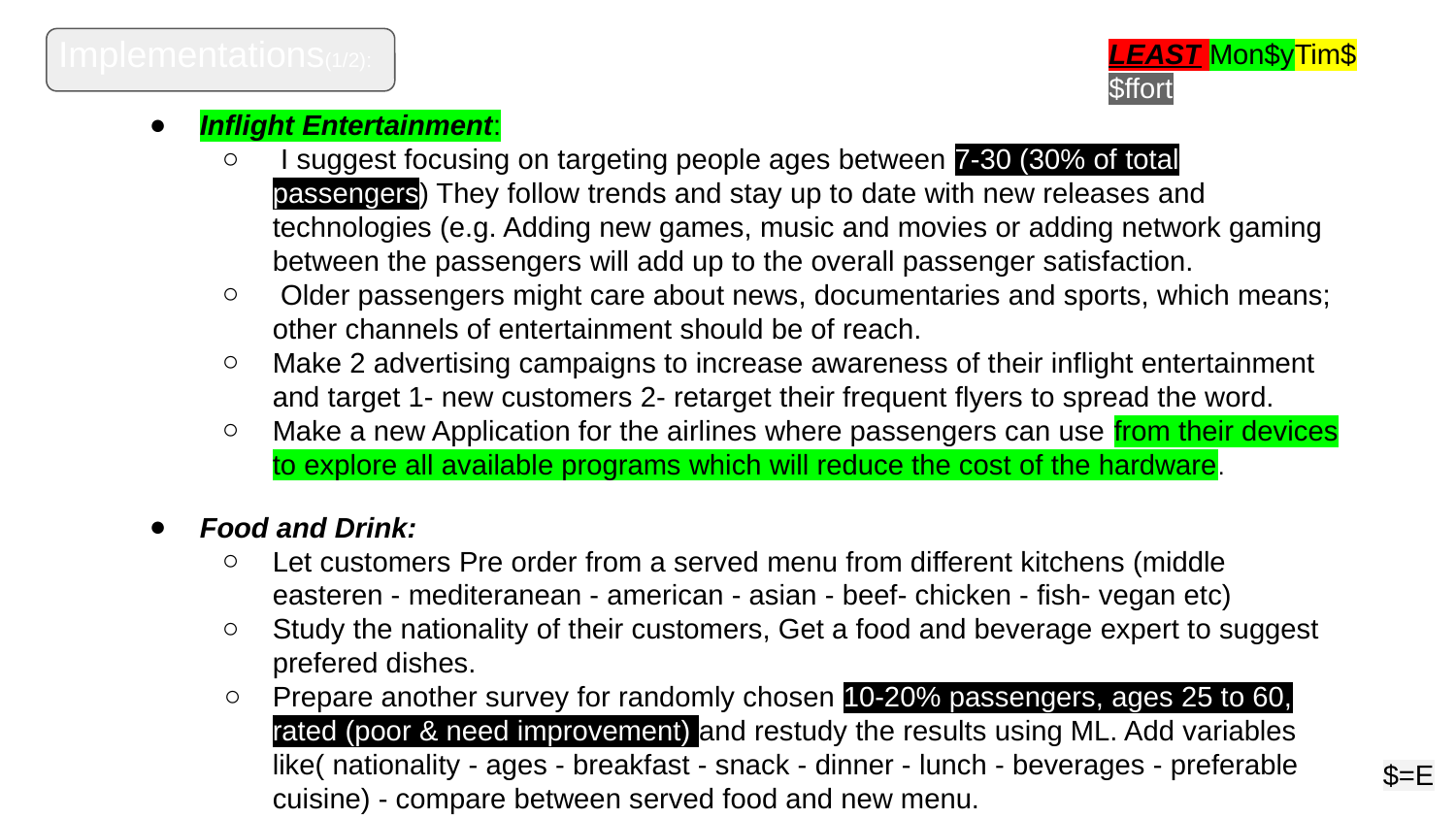

Implementations(1/2):
LEAST Mon$yTim$$ffort

Inflight Entertainment:
 I suggest focusing on targeting people ages between 7-30 (30% of total passengers) They follow trends and stay up to date with new releases and technologies (e.g. Adding new games, music and movies or adding network gaming between the passengers will add up to the overall passenger satisfaction.
 Older passengers might care about news, documentaries and sports, which means; other channels of entertainment should be of reach.
Make 2 advertising campaigns to increase awareness of their inflight entertainment and target 1- new customers 2- retarget their frequent flyers to spread the word.
Make a new Application for the airlines where passengers can use from their devices to explore all available programs which will reduce the cost of the hardware.

Food and Drink:
Let customers Pre order from a served menu from different kitchens (middle easteren - mediteranean - american - asian - beef- chicken - fish- vegan etc)
Study the nationality of their customers, Get a food and beverage expert to suggest prefered dishes.
Prepare another survey for randomly chosen 10-20% passengers, ages 25 to 60, rated (poor & need improvement) and restudy the results using ML. Add variables like( nationality - ages - breakfast - snack - dinner - lunch - beverages - preferable cuisine) - compare between served food and new menu.
$=E